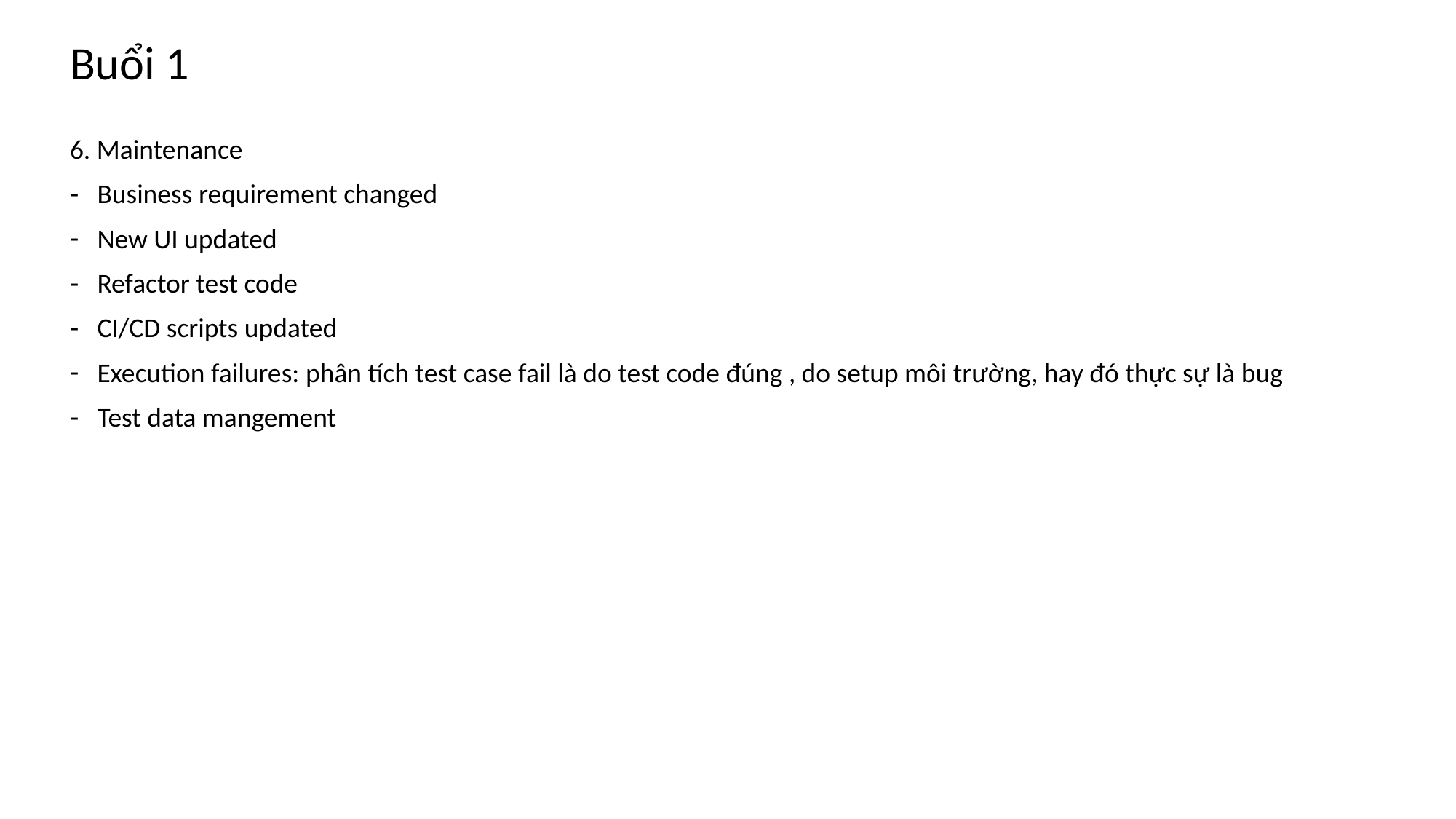

# Buổi 1
6. Maintenance
Business requirement changed
New UI updated
Refactor test code
CI/CD scripts updated
Execution failures: phân tích test case fail là do test code đúng , do setup môi trường, hay đó thực sự là bug
Test data mangement